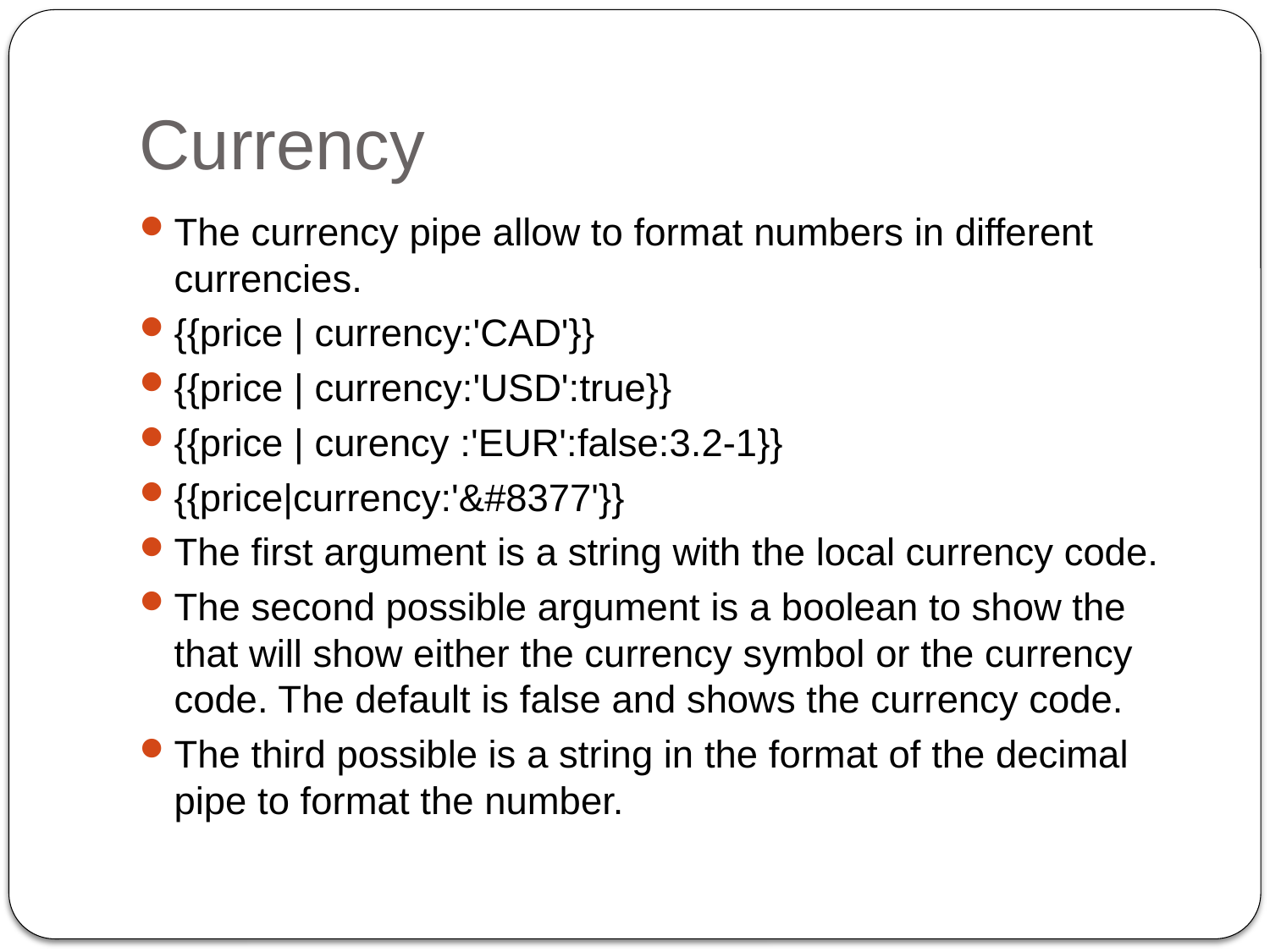

# Currency
The currency pipe allow to format numbers in different currencies.
{{price | currency:'CAD'}}
{{price | currency:'USD':true}}
{{price | curency :'EUR':false:3.2-1}}
{{price|currency:'&#8377'}}
The first argument is a string with the local currency code.
The second possible argument is a boolean to show the that will show either the currency symbol or the currency code. The default is false and shows the currency code.
The third possible is a string in the format of the decimal pipe to format the number.